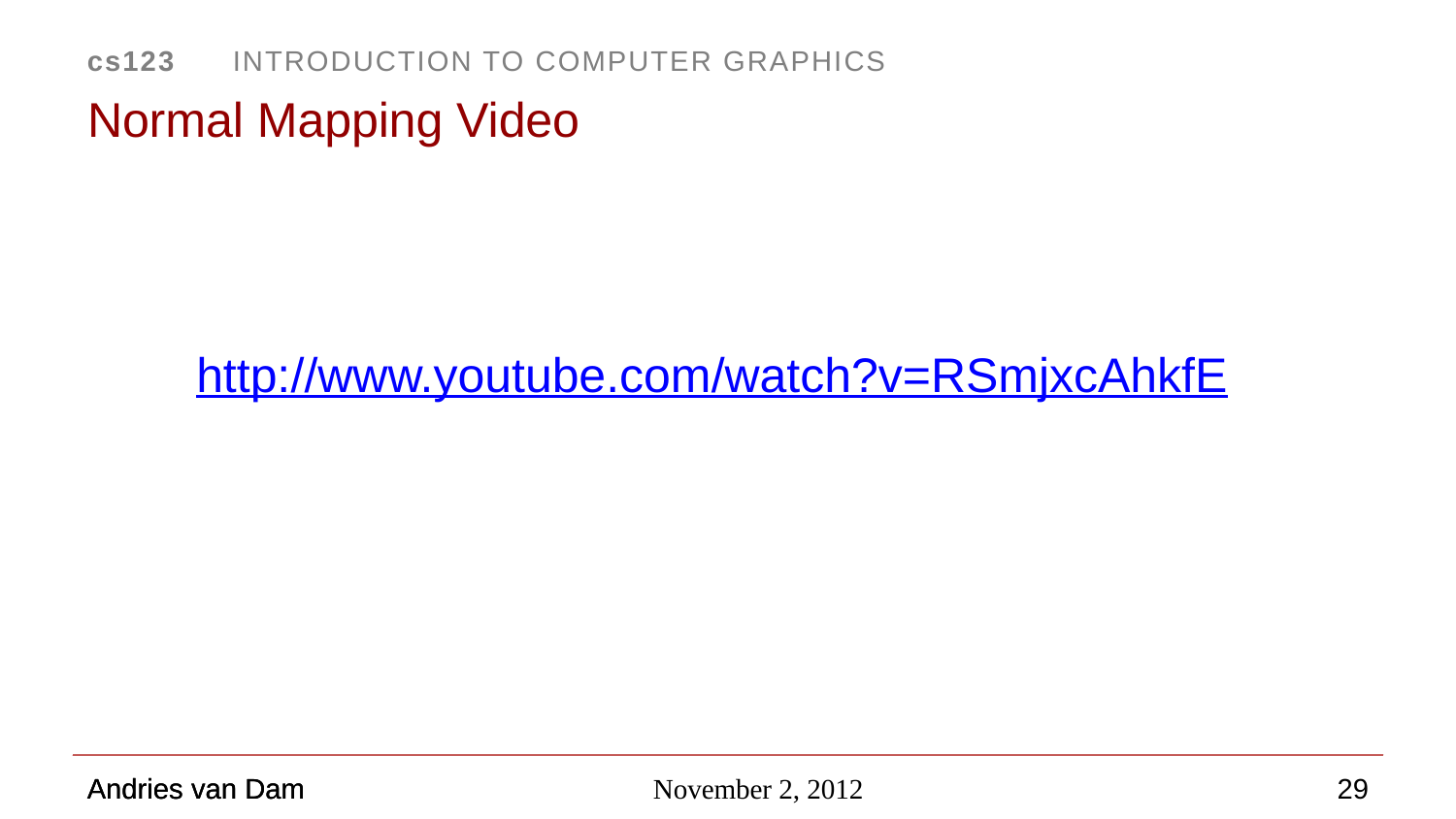

# Normal Mapping Video
http://www.youtube.com/watch?v=RSmjxcAhkfE

November 2, 2012
29